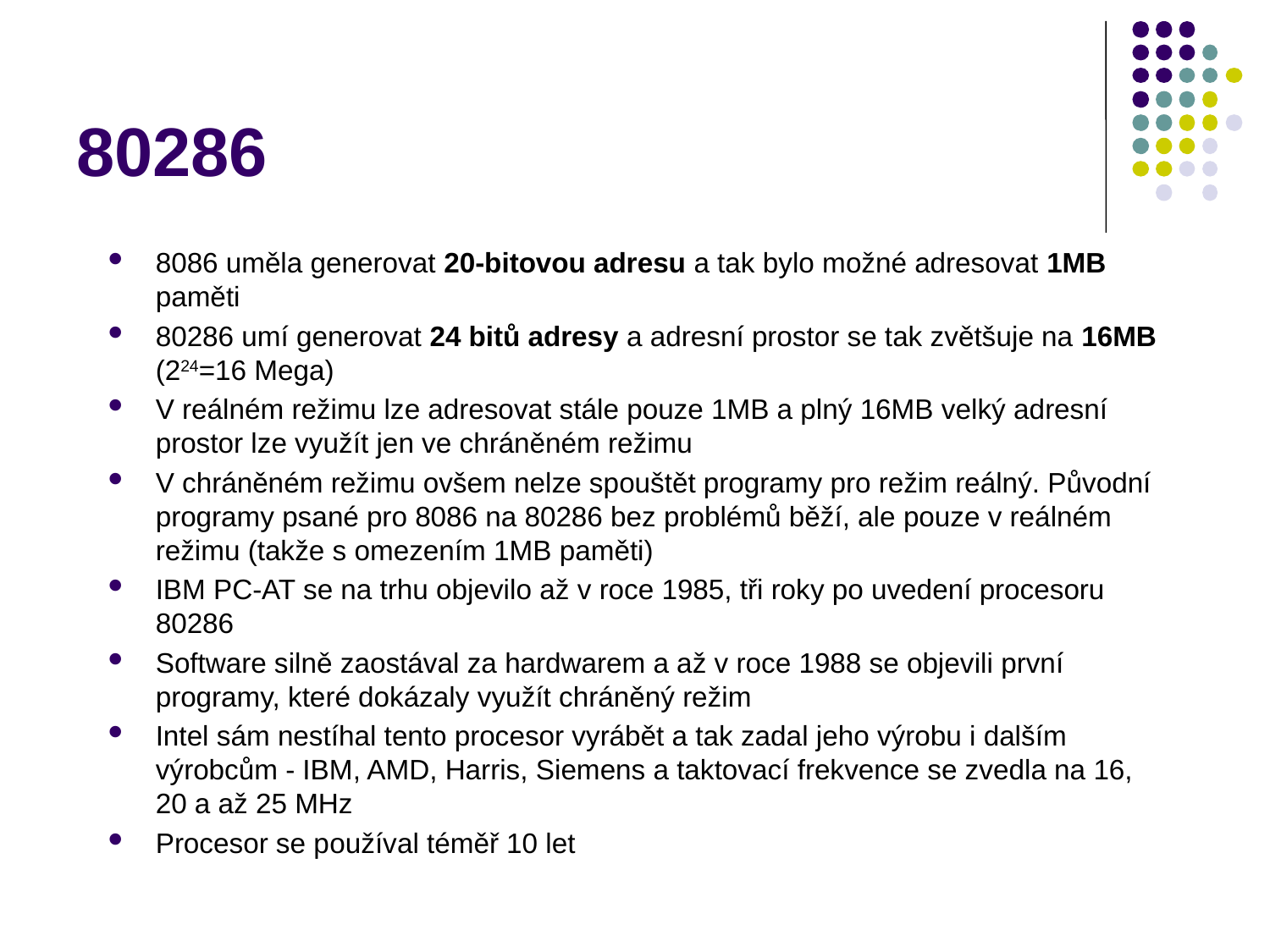

# 80286
8086 uměla generovat 20-bitovou adresu a tak bylo možné adresovat 1MB paměti
80286 umí generovat 24 bitů adresy a adresní prostor se tak zvětšuje na 16MB (224=16 Mega)
V reálném režimu lze adresovat stále pouze 1MB a plný 16MB velký adresní prostor lze využít jen ve chráněném režimu
V chráněném režimu ovšem nelze spouštět programy pro režim reálný. Původní programy psané pro 8086 na 80286 bez problémů běží, ale pouze v reálném režimu (takže s omezením 1MB paměti)
IBM PC-AT se na trhu objevilo až v roce 1985, tři roky po uvedení procesoru 80286
Software silně zaostával za hardwarem a až v roce 1988 se objevili první programy, které dokázaly využít chráněný režim
Intel sám nestíhal tento procesor vyrábět a tak zadal jeho výrobu i dalším výrobcům - IBM, AMD, Harris, Siemens a taktovací frekvence se zvedla na 16, 20 a až 25 MHz
Procesor se používal téměř 10 let